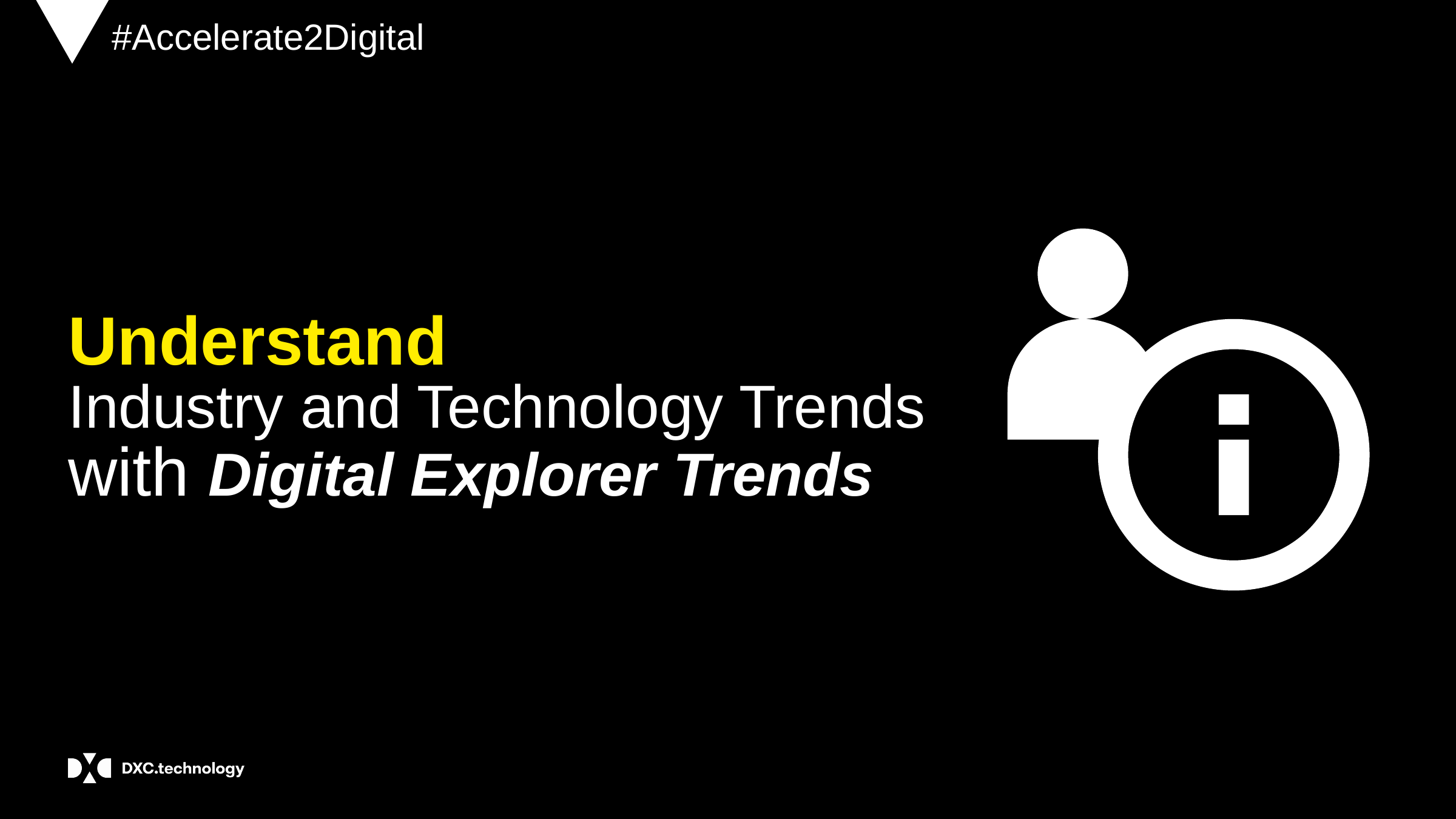

# Understand Industry and Technology Trends with Digital Explorer Trends